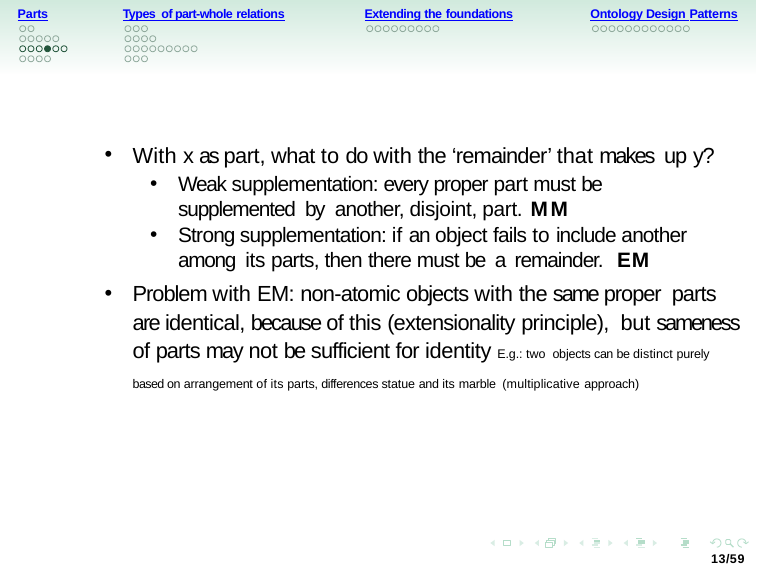

Parts
Types  of part-whole relations
Extending the foundations
Ontology Design Patterns

With x as part, what to do with the ‘remainder’ that makes  up y?
Weak supplementation: every proper part must be  supplemented  by  another, disjoint, part. MM
Strong supplementation: if an object fails to include another  among  its parts, then there must be  a  remainder.  EM
Problem with EM: non-atomic objects with the same proper  parts are identical, because of this (extensionality principle),  but sameness of parts may not be sufficient for identity E.g.: two  objects can be distinct purely based on arrangement of its parts, differences statue and its marble  (multiplicative approach)

13/59